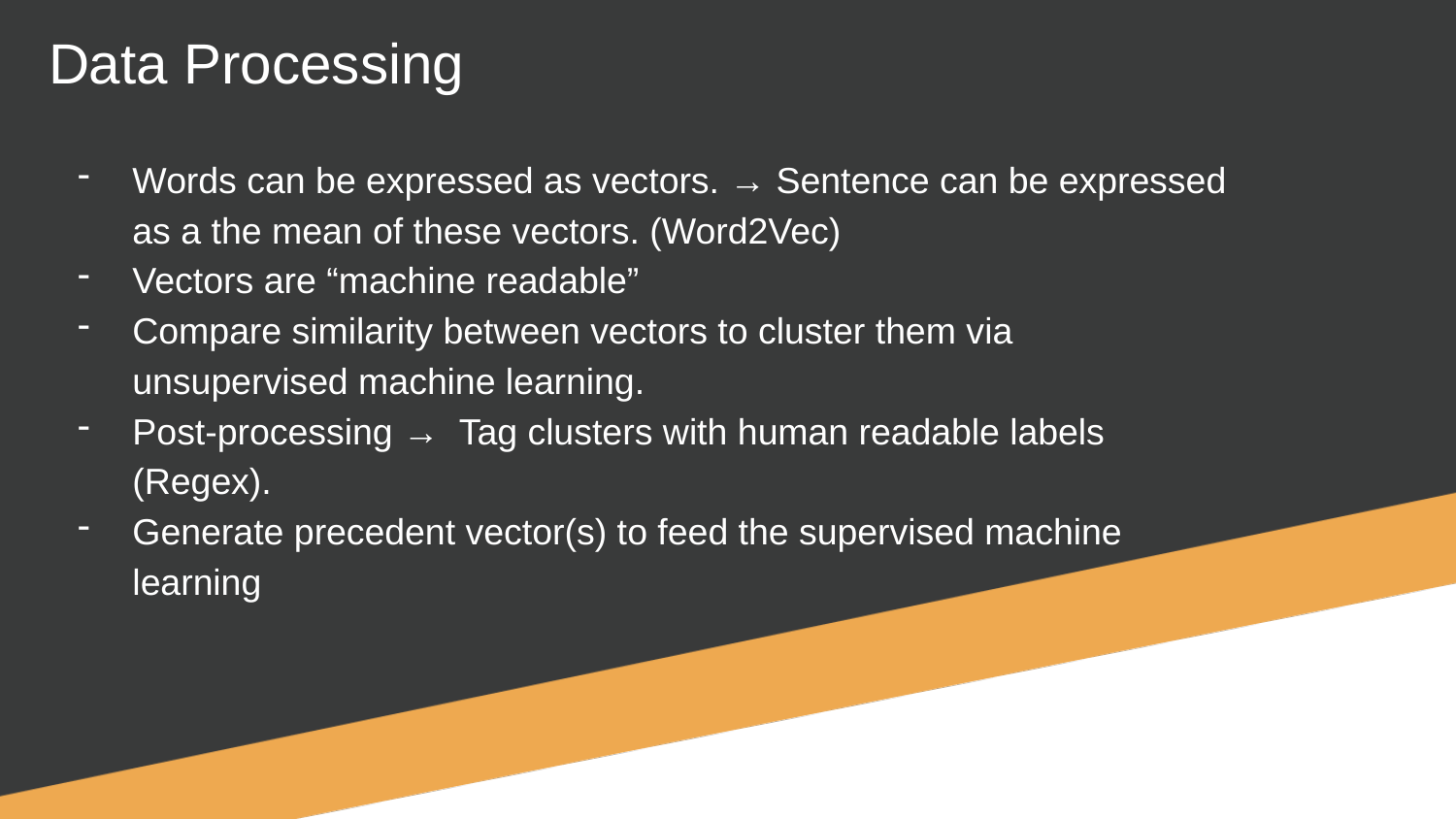

# Data Processing
Words can be expressed as vectors. → Sentence can be expressed as a the mean of these vectors. (Word2Vec)
Vectors are “machine readable”
Compare similarity between vectors to cluster them via unsupervised machine learning.
Post-processing →  Tag clusters with human readable labels (Regex).
Generate precedent vector(s) to feed the supervised machine learning